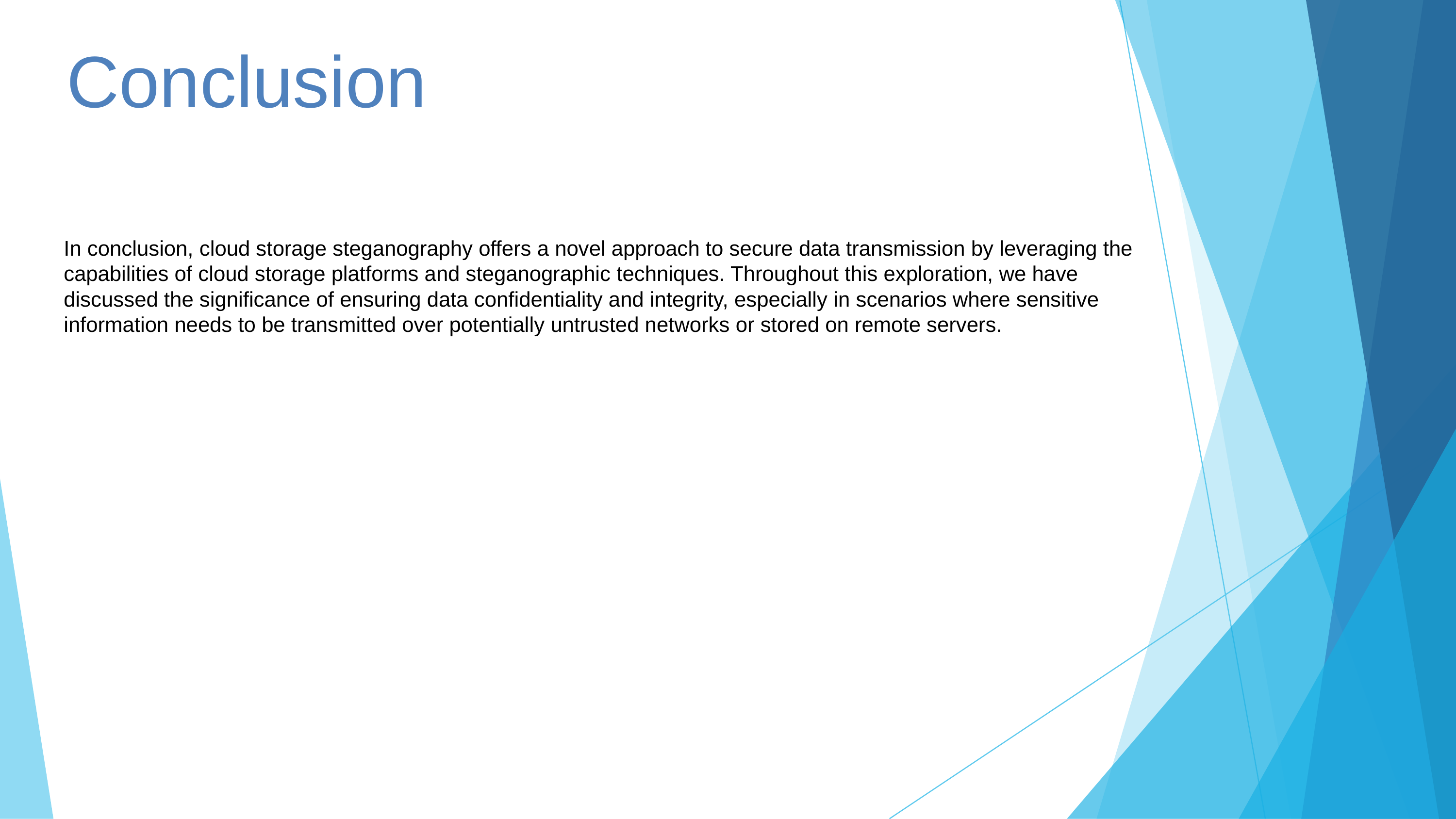

Conclusion

In conclusion, cloud storage steganography offers a novel approach to secure data transmission by leveraging the capabilities of cloud storage platforms and steganographic techniques. Throughout this exploration, we have discussed the significance of ensuring data confidentiality and integrity, especially in scenarios where sensitive information needs to be transmitted over potentially untrusted networks or stored on remote servers.